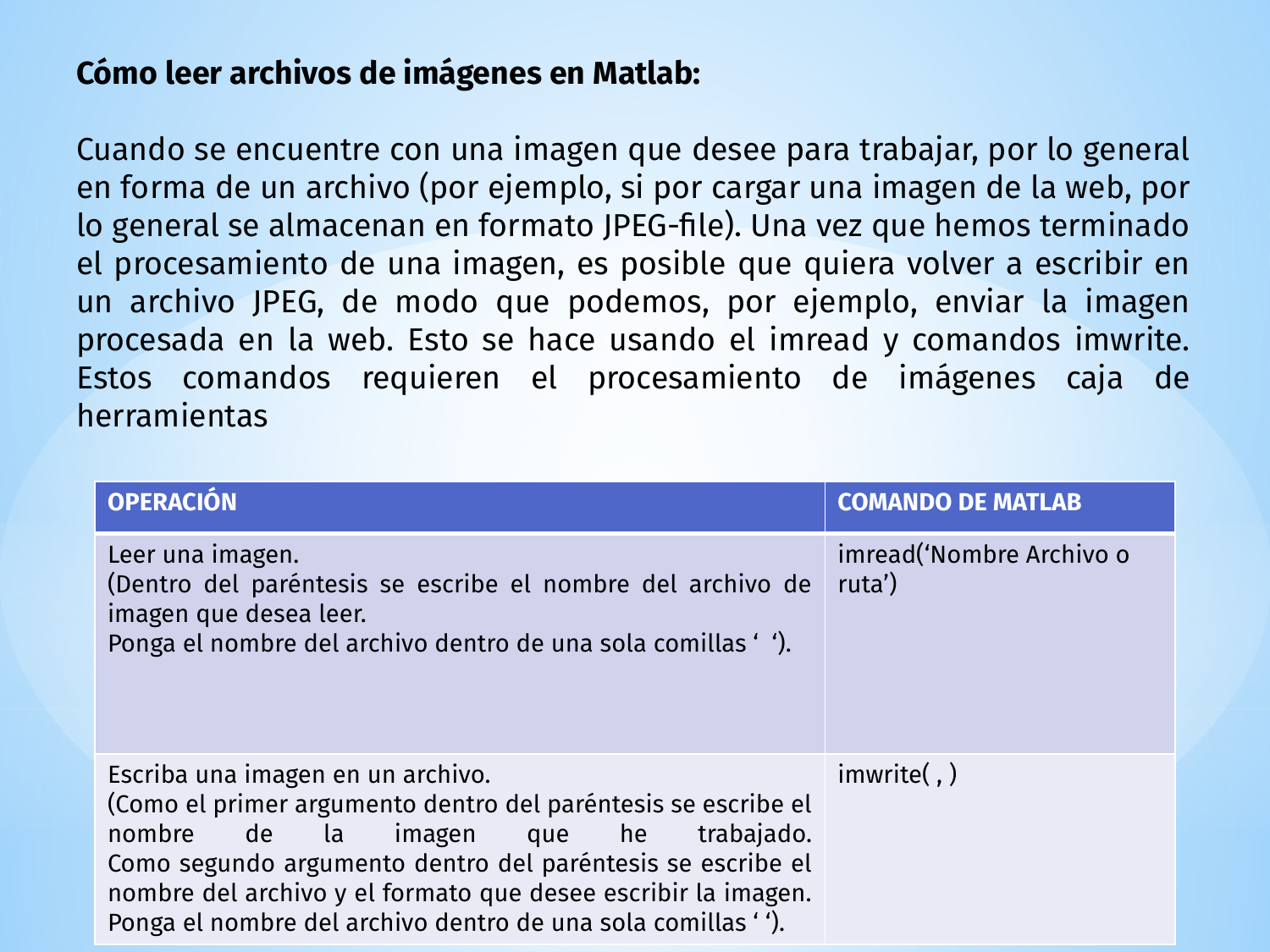

Cómo leer archivos de imágenes en Matlab:
Cuando se encuentre con una imagen que desee para trabajar, por lo general en forma de un archivo (por ejemplo, si por cargar una imagen de la web, por lo general se almacenan en formato JPEG-file). Una vez que hemos terminado el procesamiento de una imagen, es posible que quiera volver a escribir en un archivo JPEG, de modo que podemos, por ejemplo, enviar la imagen procesada en la web. Esto se hace usando el imread y comandos imwrite. Estos comandos requieren el procesamiento de imágenes caja de herramientas

| OPERACIÓN | COMANDO DE MATLAB |
| --- | --- |
| Leer una imagen. (Dentro del paréntesis se escribe el nombre del archivo de imagen que desea leer. Ponga el nombre del archivo dentro de una sola comillas ‘ ‘). | imread(‘Nombre Archivo o ruta’) |
| Escriba una imagen en un archivo. (Como el primer argumento dentro del paréntesis se escribe el nombre de la imagen que he trabajado. Como segundo argumento dentro del paréntesis se escribe el nombre del archivo y el formato que desee escribir la imagen. Ponga el nombre del archivo dentro de una sola comillas ‘ ‘). | imwrite( , ) |